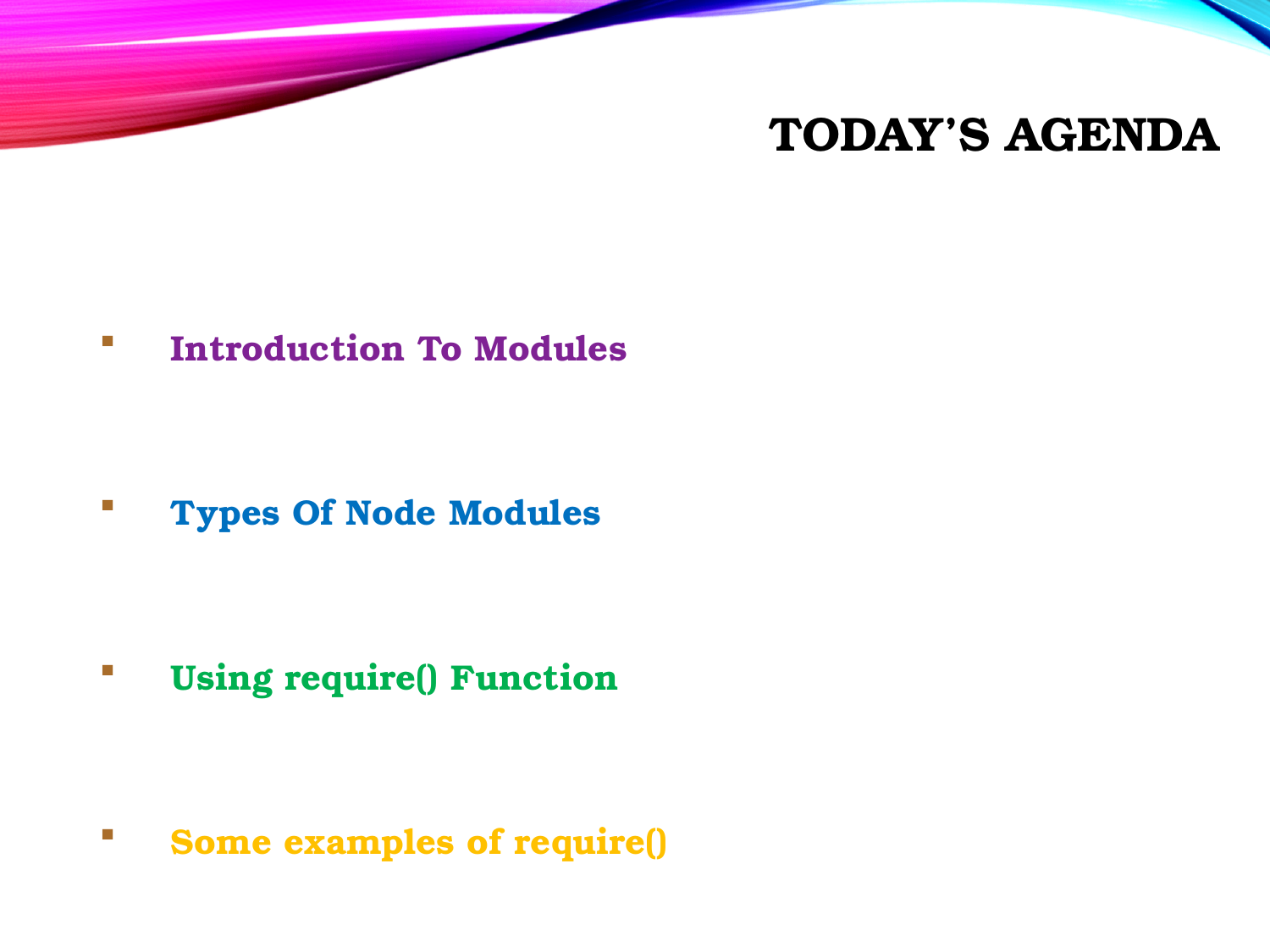

# Today’s Agenda

Introduction To Modules

Types Of Node Modules

Using require() Function

Some examples of require()